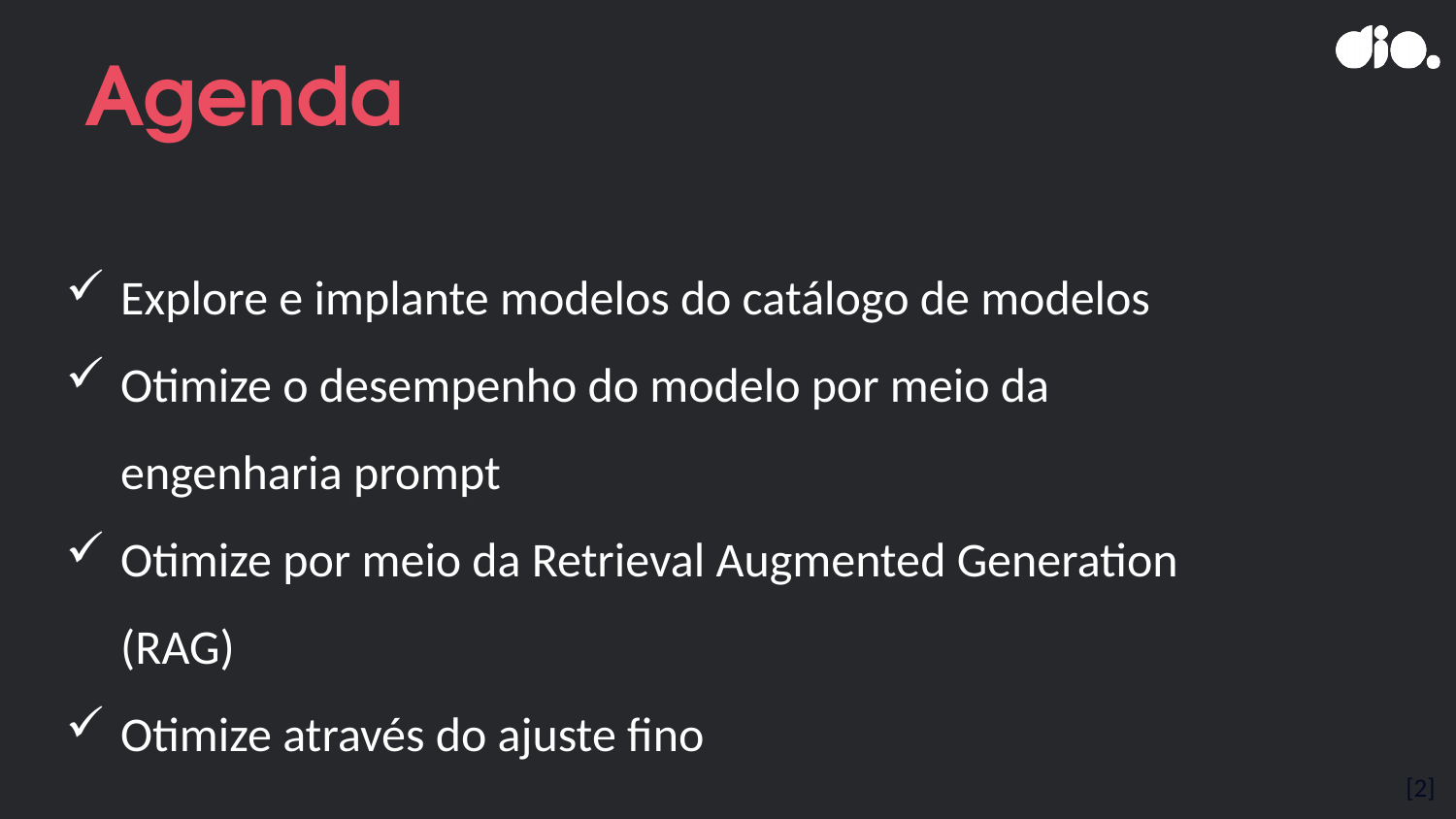

# Agenda
Explore e implante modelos do catálogo de modelos
Otimize o desempenho do modelo por meio da engenharia prompt
Otimize por meio da Retrieval Augmented Generation (RAG)
Otimize através do ajuste fino
[2]